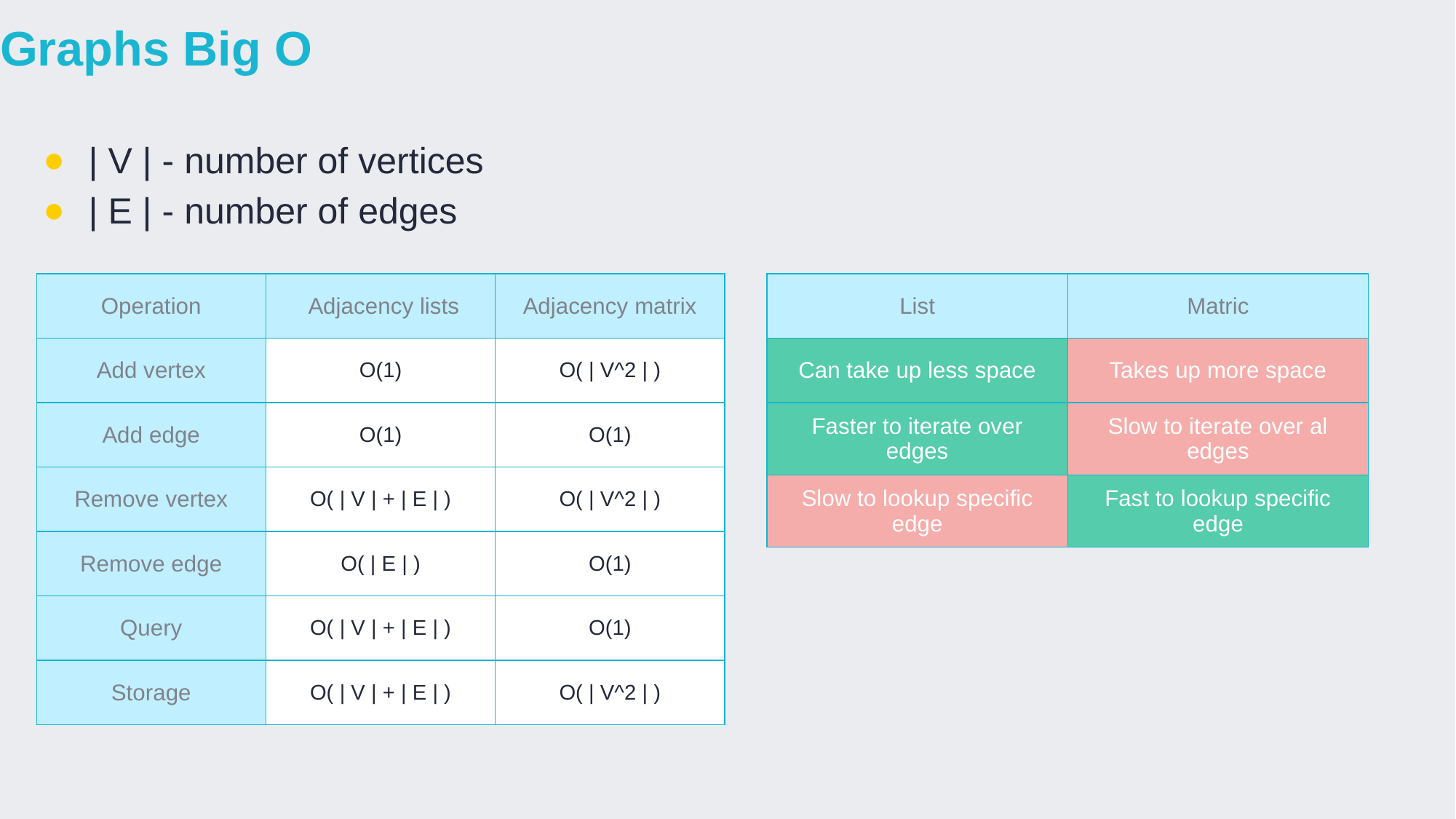

# Graphs Big O
| V | - number of vertices
| E | - number of edges

| List | Matric |
| --- | --- |
| Can take up less space | Takes up more space |
| Faster to iterate over edges | Slow to iterate over al edges |
| Slow to lookup specific edge | Fast to lookup specific edge |
| Operation | Adjacency lists | Adjacency matrix |
| --- | --- | --- |
| Add vertex | O(1) | O( | V^2 | ) |
| Add edge | O(1) | O(1) |
| Remove vertex | O( | V | + | E | ) | O( | V^2 | ) |
| Remove edge | O( | E | ) | O(1) |
| Query | O( | V | + | E | ) | O(1) |
| Storage | O( | V | + | E | ) | O( | V^2 | ) |